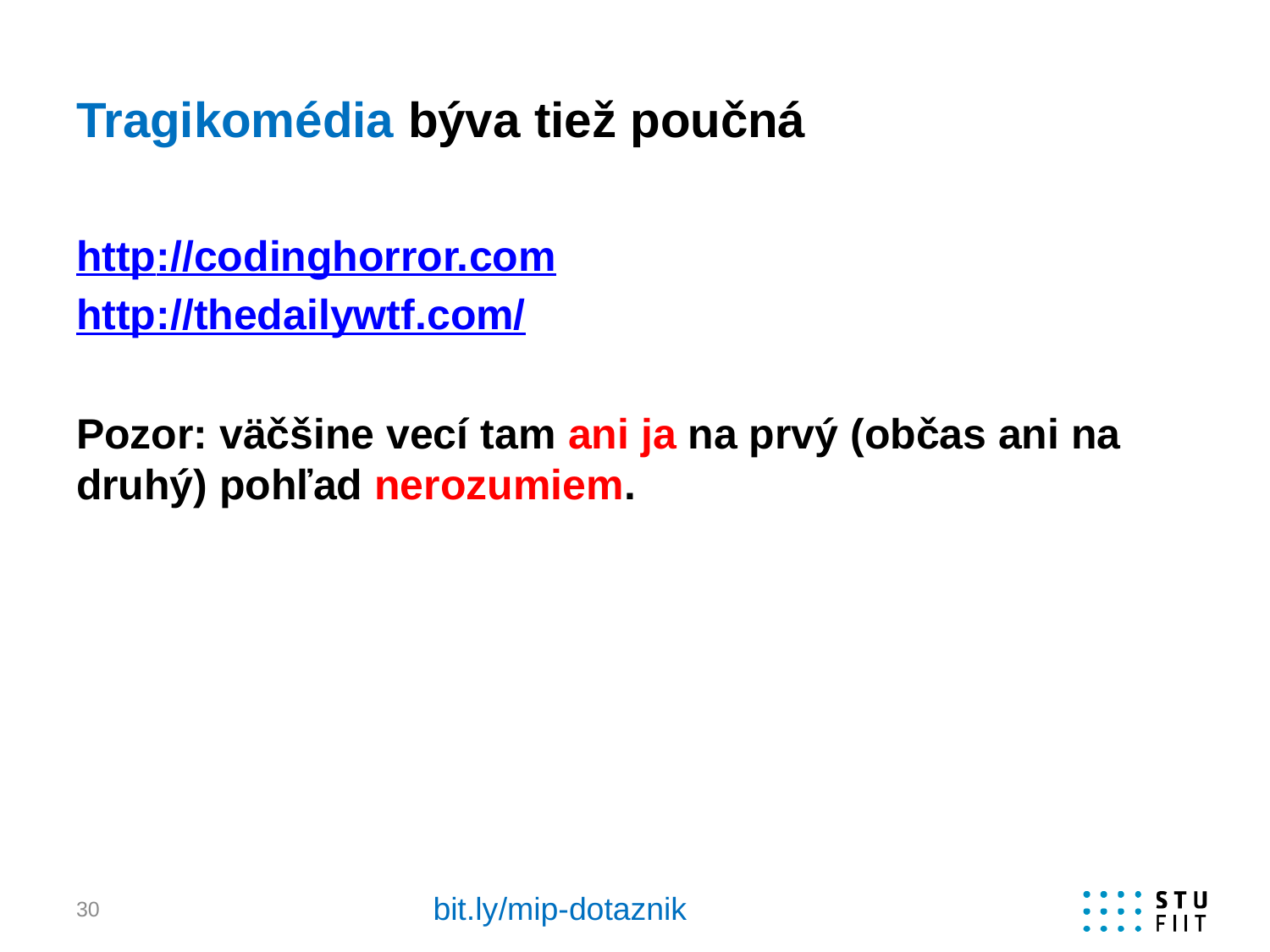

# Tragikomédia býva tiež poučná
http://codinghorror.com
http://thedailywtf.com/

Pozor: väčšine vecí tam ani ja na prvý (občas ani na druhý) pohľad nerozumiem.
bit.ly/mip-dotaznik
30